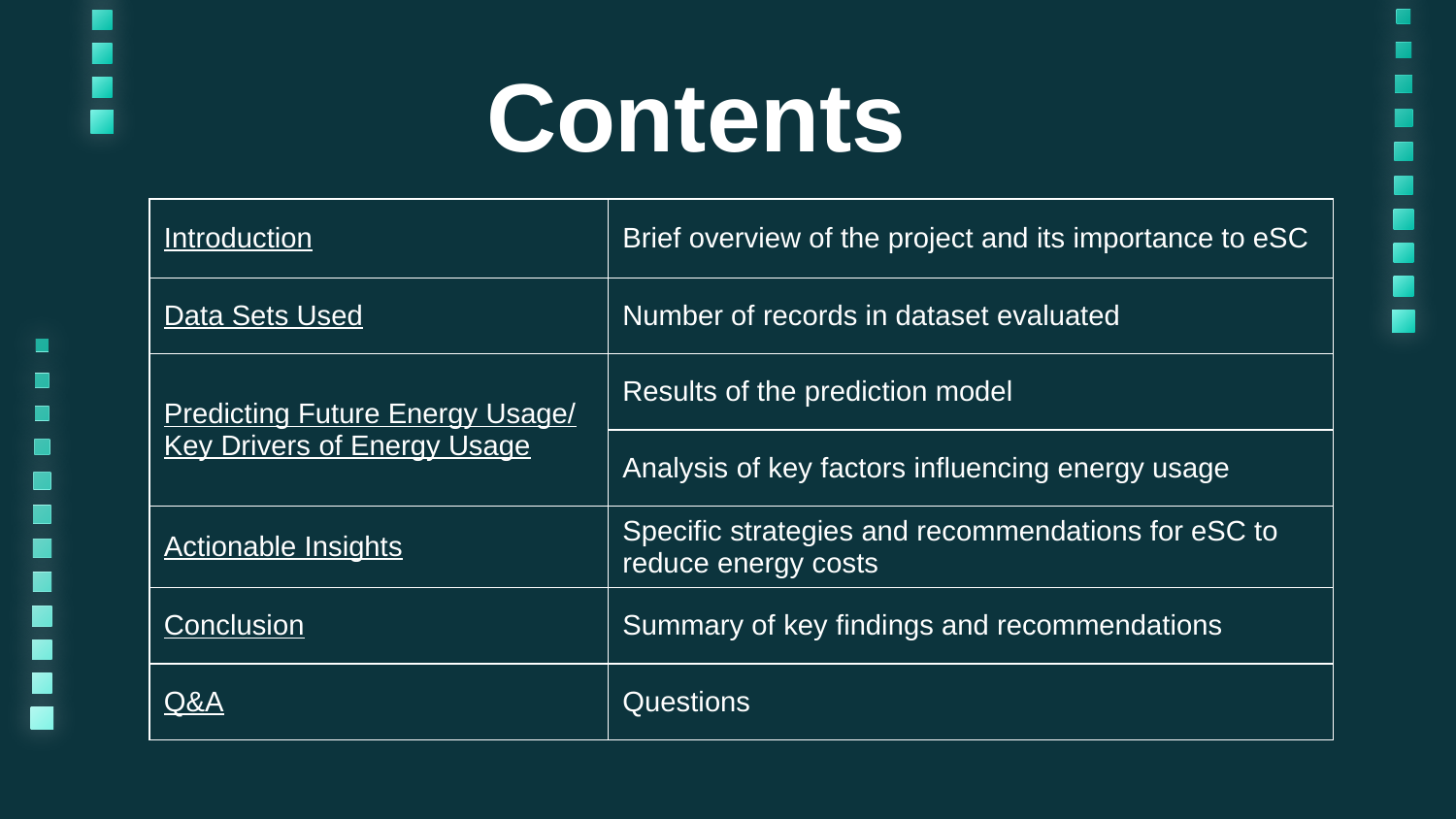

# Contents
| Introduction | Brief overview of the project and its importance to eSC |
| --- | --- |
| Data Sets Used | Number of records in dataset evaluated |
| Predicting Future Energy Usage/ Key Drivers of Energy Usage | Results of the prediction model |
|  | Analysis of key factors influencing energy usage |
| Actionable Insights | Specific strategies and recommendations for eSC to reduce energy costs |
| Conclusion | Summary of key findings and recommendations |
| Q&A | Questions |